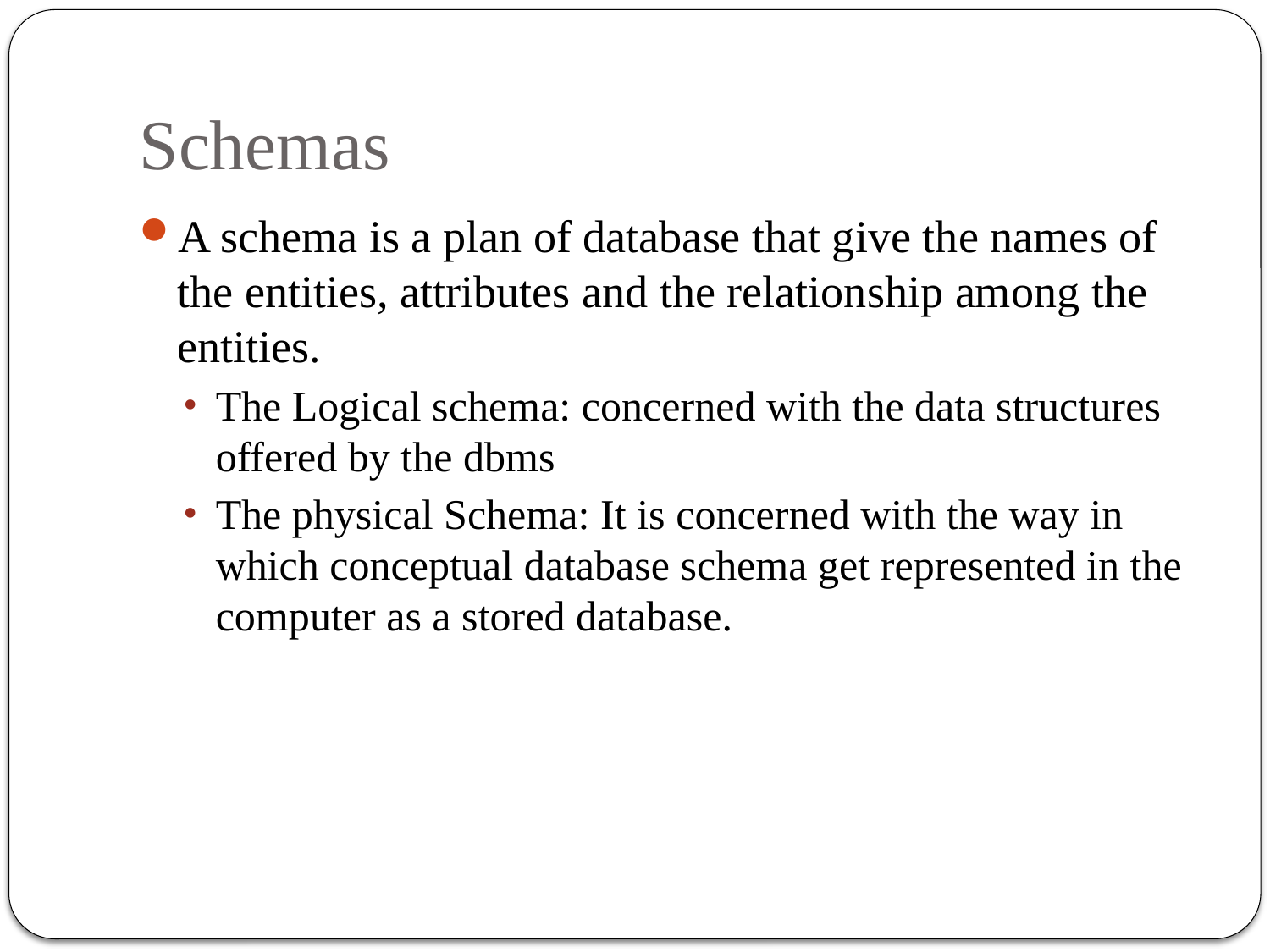

# Schemas
A schema is a plan of database that give the names of the entities, attributes and the relationship among the entities.
The Logical schema: concerned with the data structures offered by the dbms
The physical Schema: It is concerned with the way in which conceptual database schema get represented in the computer as a stored database.